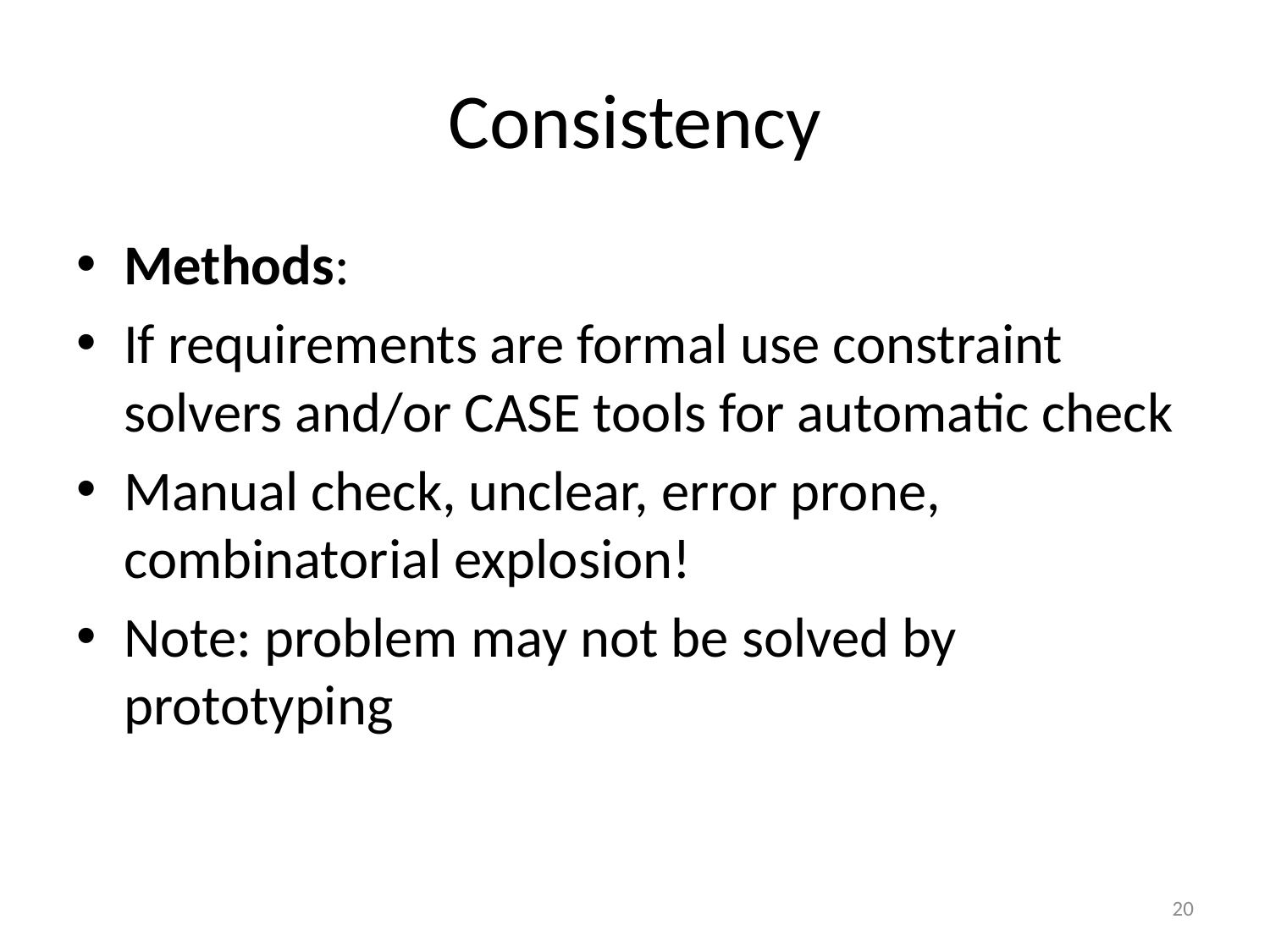

# Consistency
Methods:
If requirements are formal use constraint solvers and/or CASE tools for automatic check
Manual check, unclear, error prone, combinatorial explosion!
Note: problem may not be solved by prototyping
20